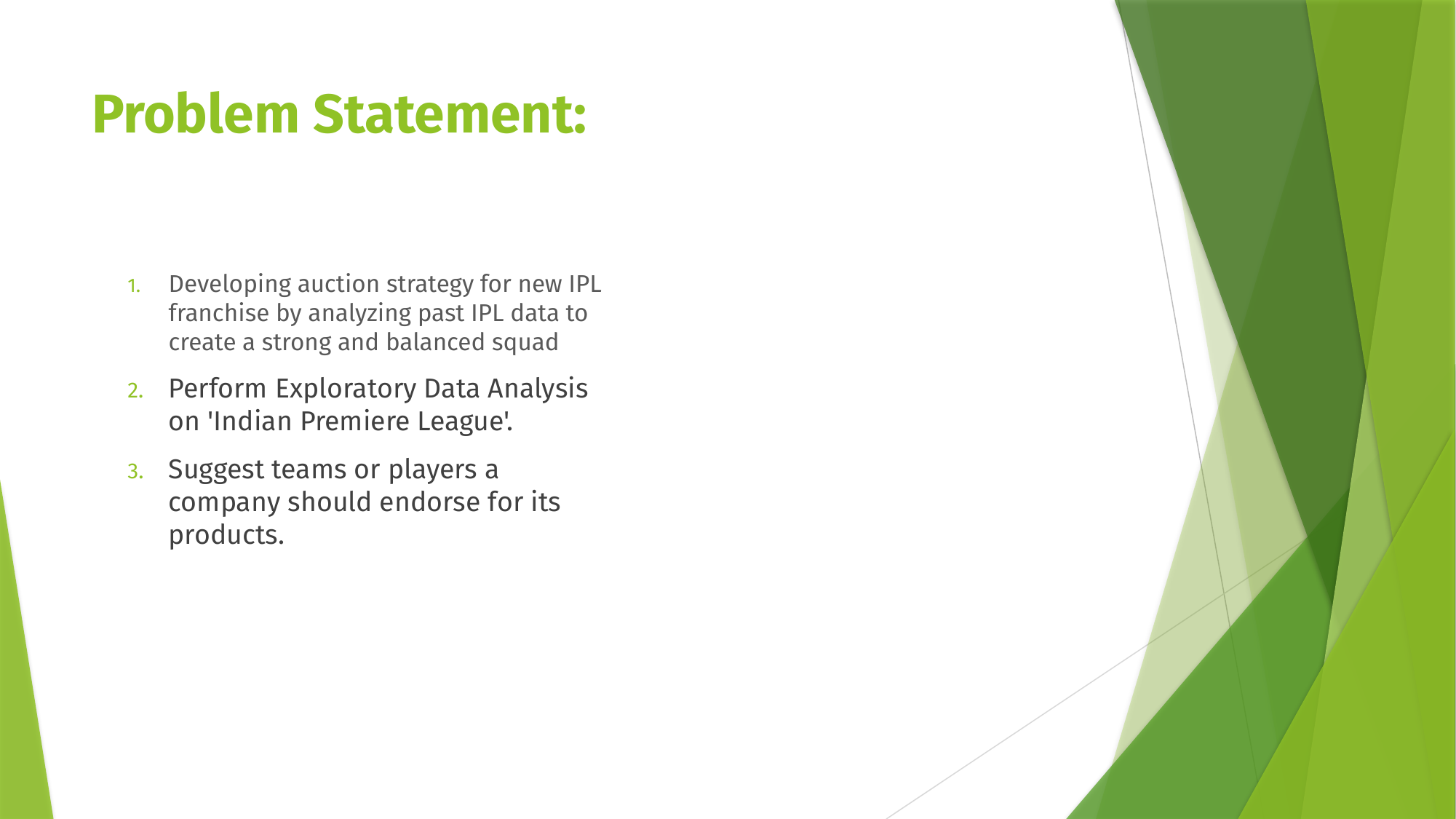

# Problem Statement:
Developing auction strategy for new IPL franchise by analyzing past IPL data to create a strong and balanced squad
Perform Exploratory Data Analysis on 'Indian Premiere League'.
Suggest teams or players a company should endorse for its products.